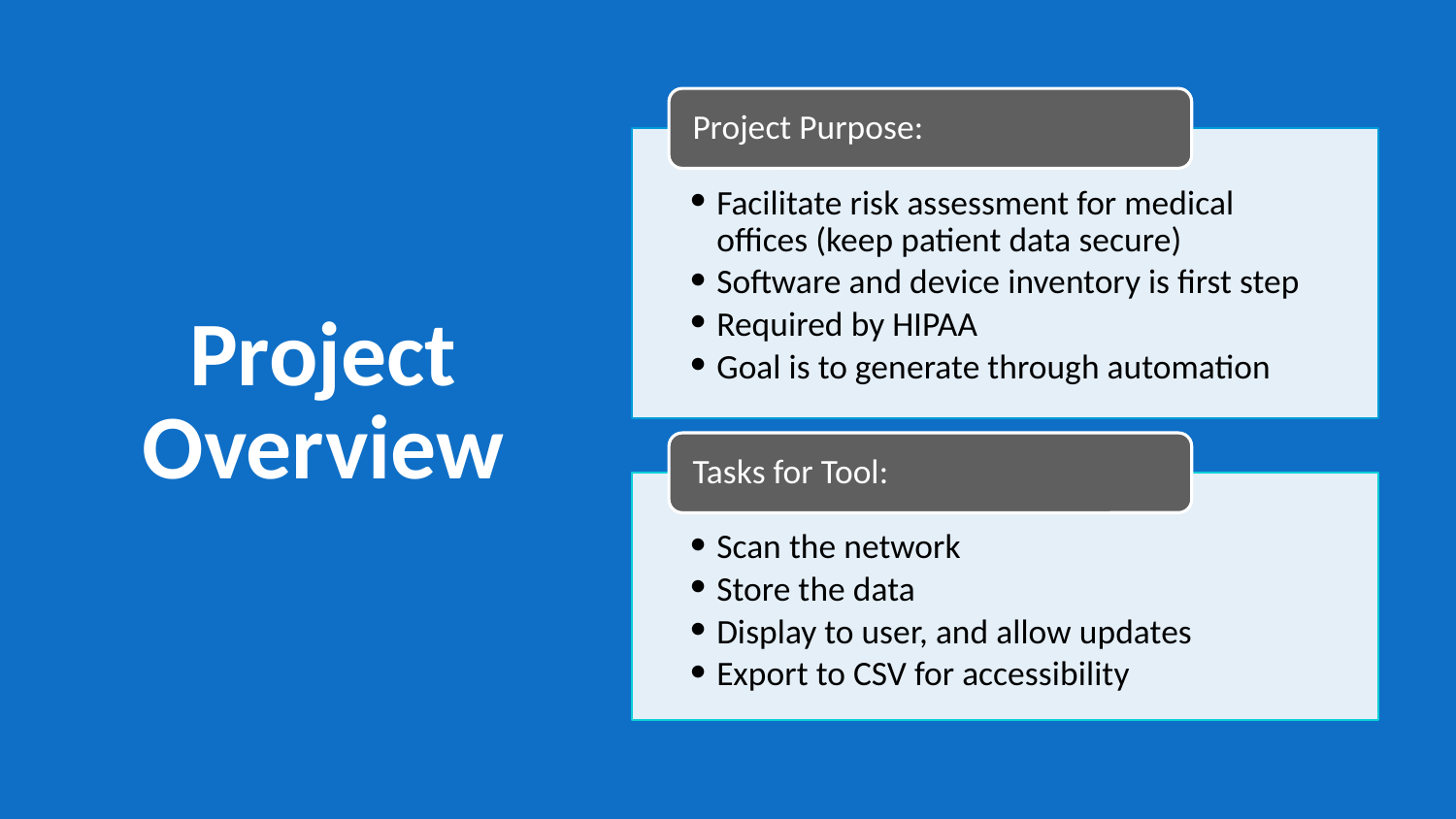

Project Overview

Project Purpose:

Facilitate risk assessment for medical offices (keep patient data secure)
Software and device inventory is first step
Required by HIPAA
Goal is to generate through automation

Tasks for Tool:

Scan the network
Store the data
Display to user, and allow updates
Export to CSV for accessibility